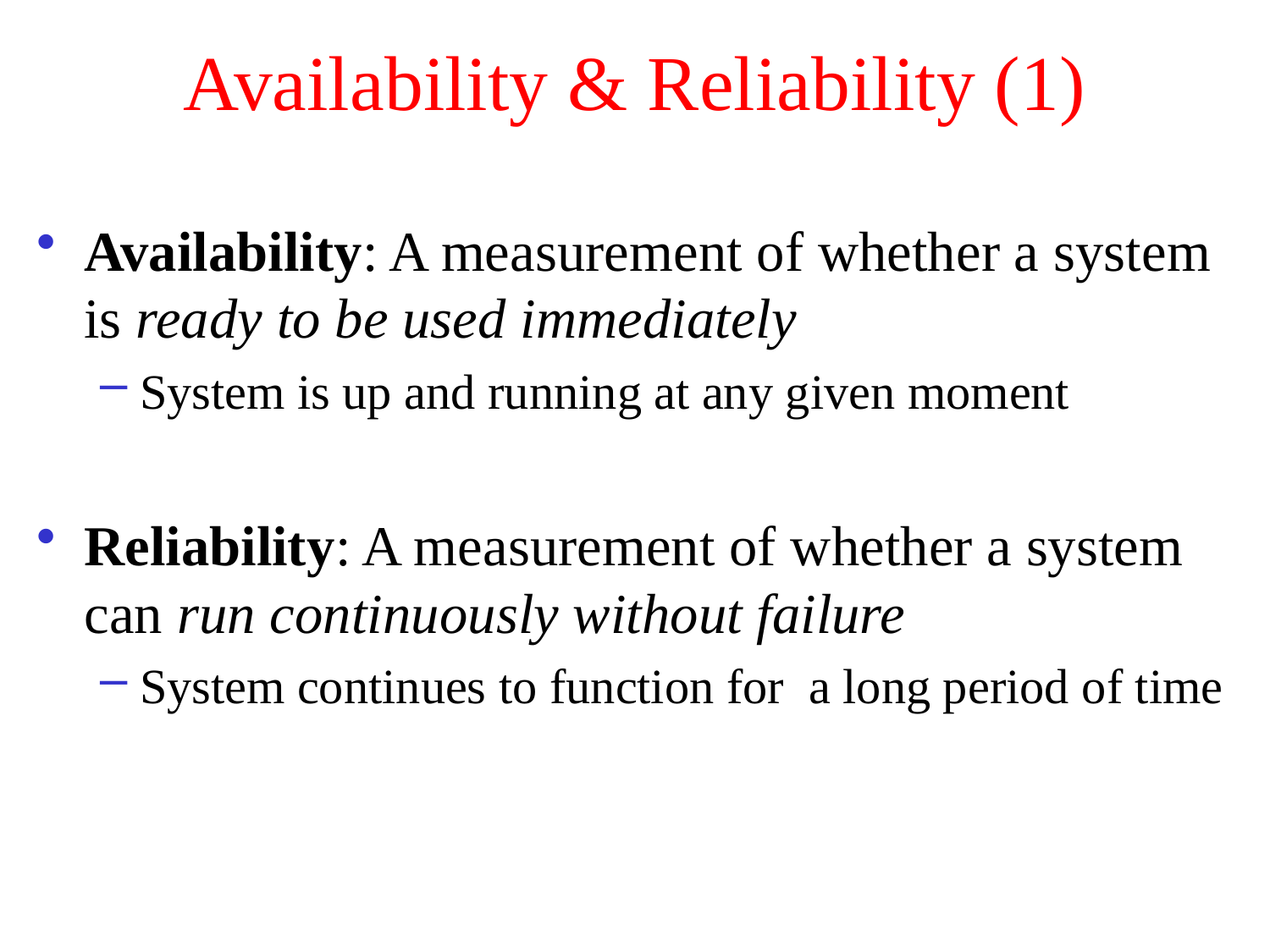

# Availability & Reliability (1)
Availability: A measurement of whether a system is ready to be used immediately
System is up and running at any given moment

Reliability: A measurement of whether a system can run continuously without failure
System continues to function for  a long period of time